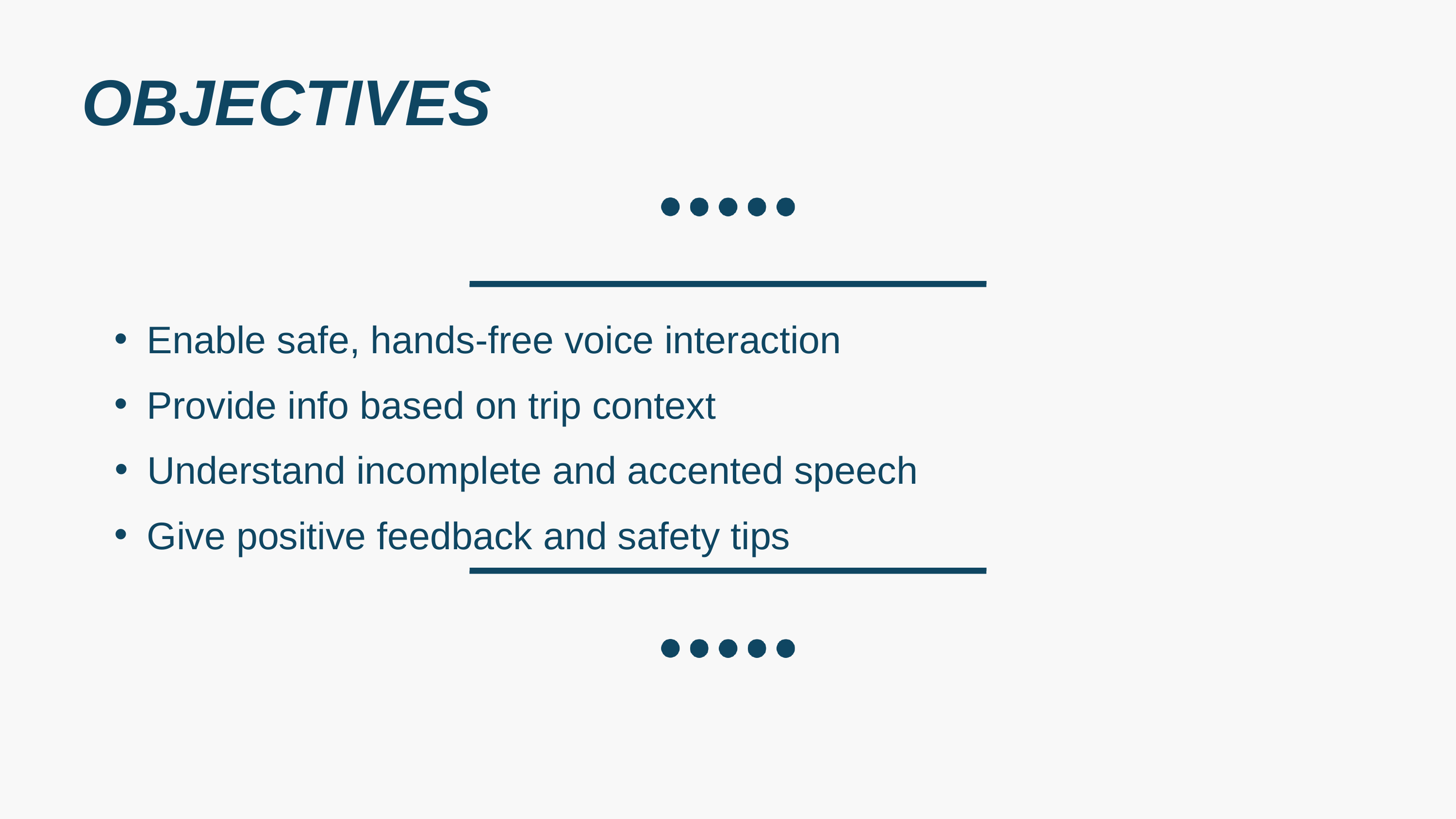

OBJECTIVES

Enable safe, hands-free voice interaction
Provide info based on trip context
Understand incomplete and accented speech
Give positive feedback and safety tips